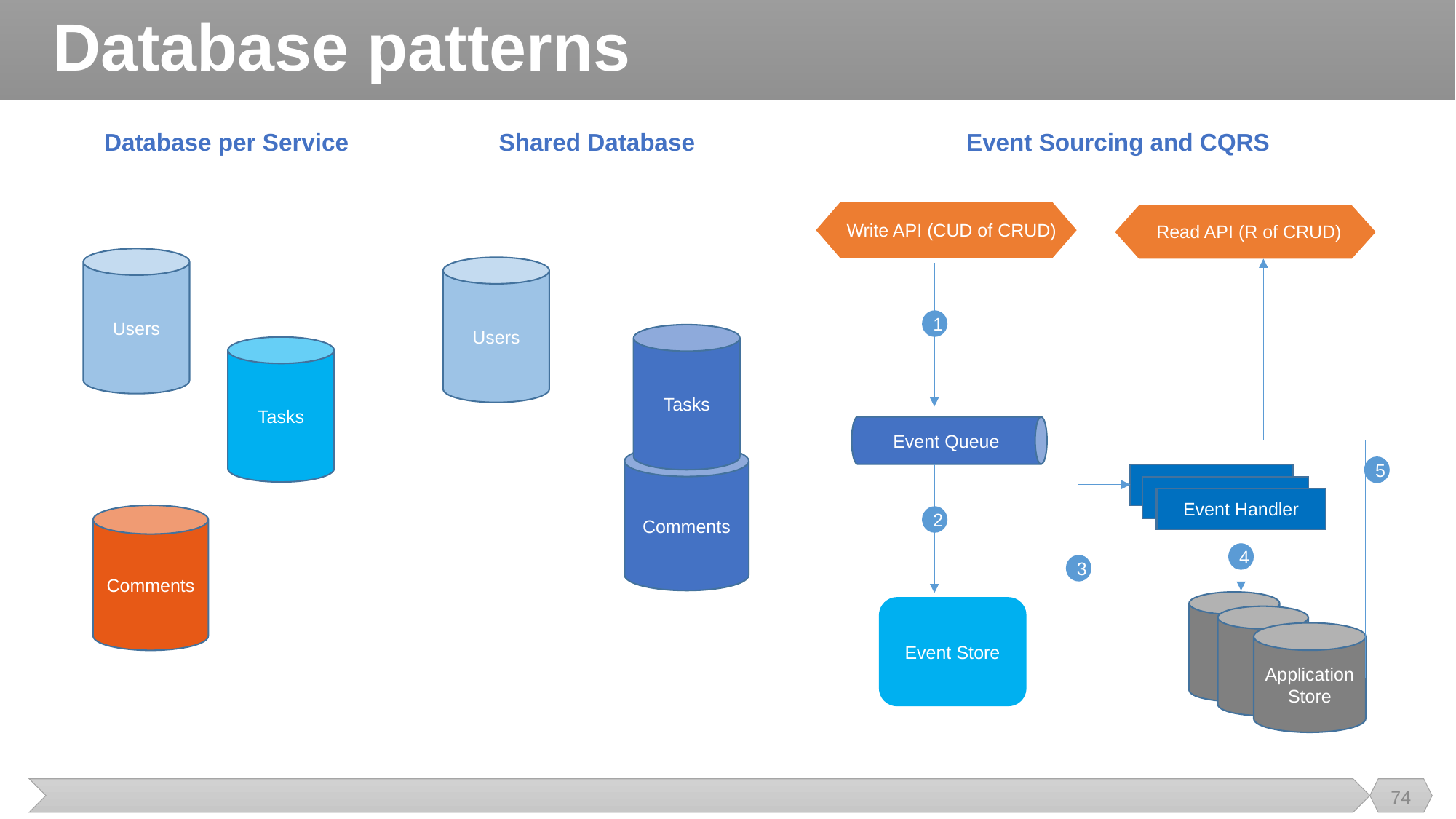

# Database patterns
Event Sourcing and CQRS
Database per Service
Shared Database

Write API (CUD of CRUD)
Read API (R of CRUD)
Users
Users
1
Tasks
Tasks
Event Queue
Comments
5

Event Handler
Comments
2
4
3

Event Store

Application Store
74